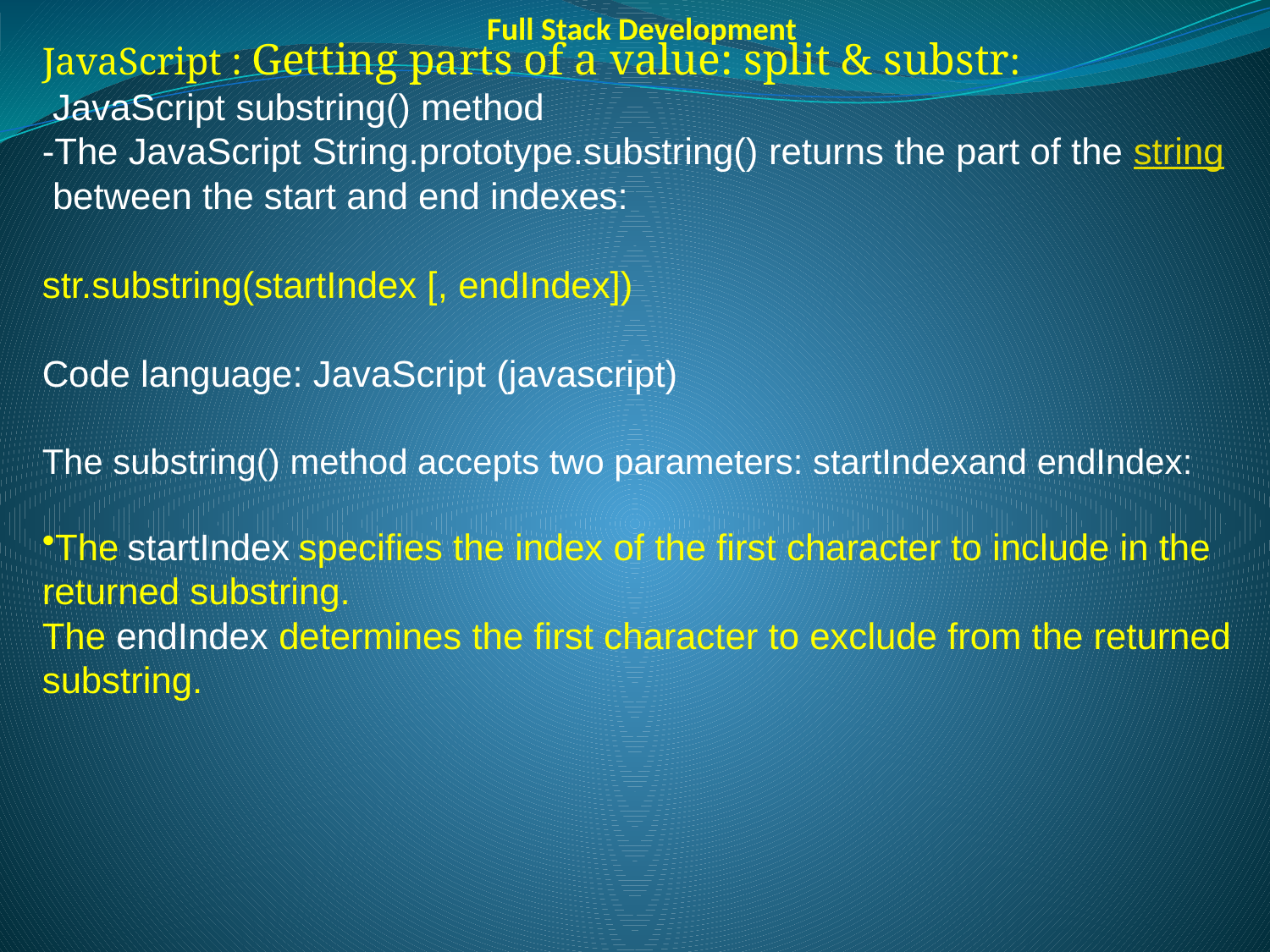

Full Stack Development

JavaScript : Getting parts of a value: split & substr:
 JavaScript substring() method
-The JavaScript String.prototype.substring() returns the part of the string between the start and end indexes:

str.substring(startIndex [, endIndex])

Code language: JavaScript (javascript)

The substring() method accepts two parameters: startIndexand endIndex:

The startIndex specifies the index of the first character to include in the returned substring.
The endIndex determines the first character to exclude from the returned substring.